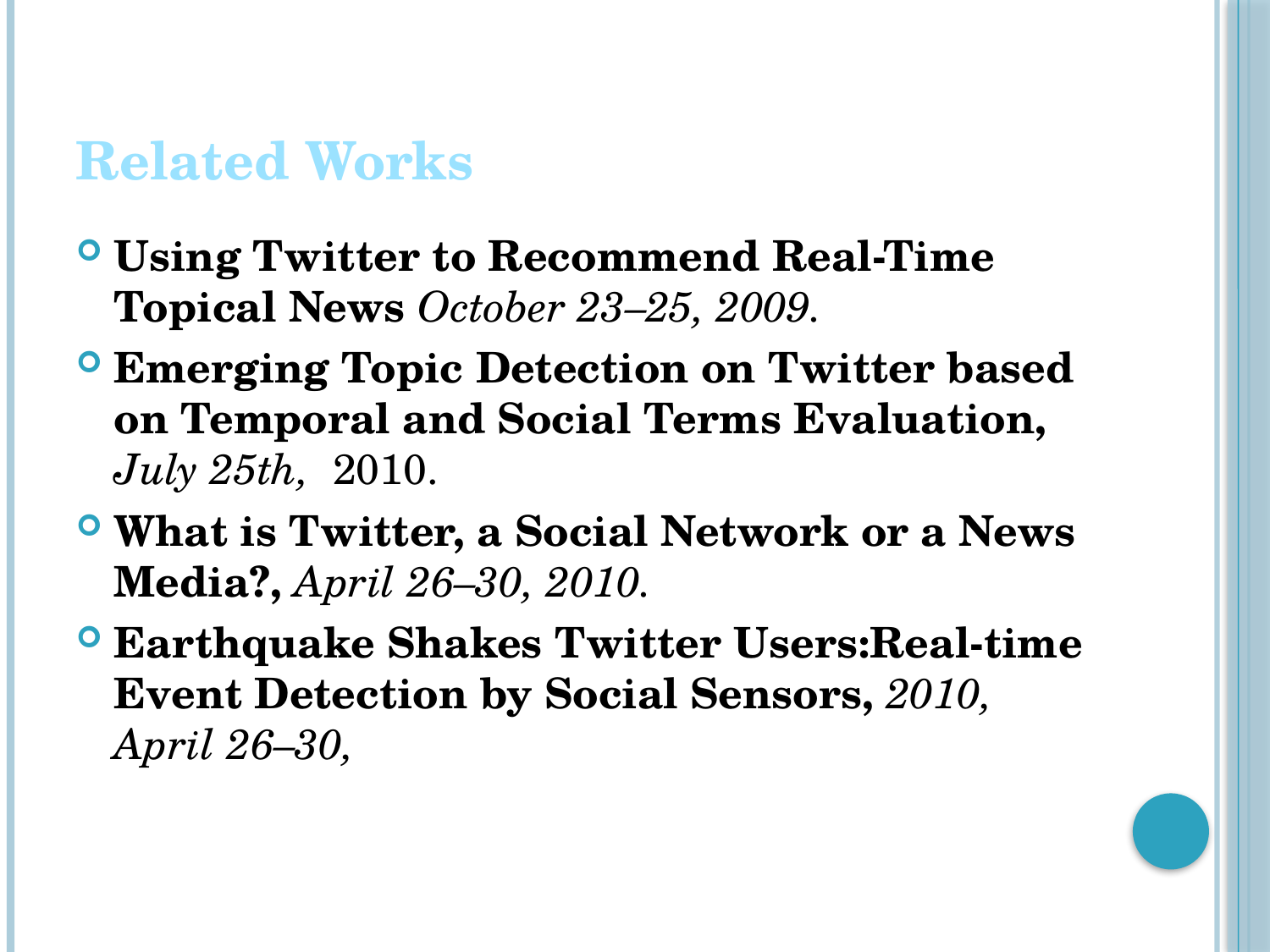

# Related Works
Using Twitter to Recommend Real-Time Topical News October 23–25, 2009.
Emerging Topic Detection on Twitter based on Temporal and Social Terms Evaluation, July 25th,  2010.
What is Twitter, a Social Network or a News Media?, April 26–30, 2010.
Earthquake Shakes Twitter Users:Real-time Event Detection by Social Sensors, 2010, April 26–30,